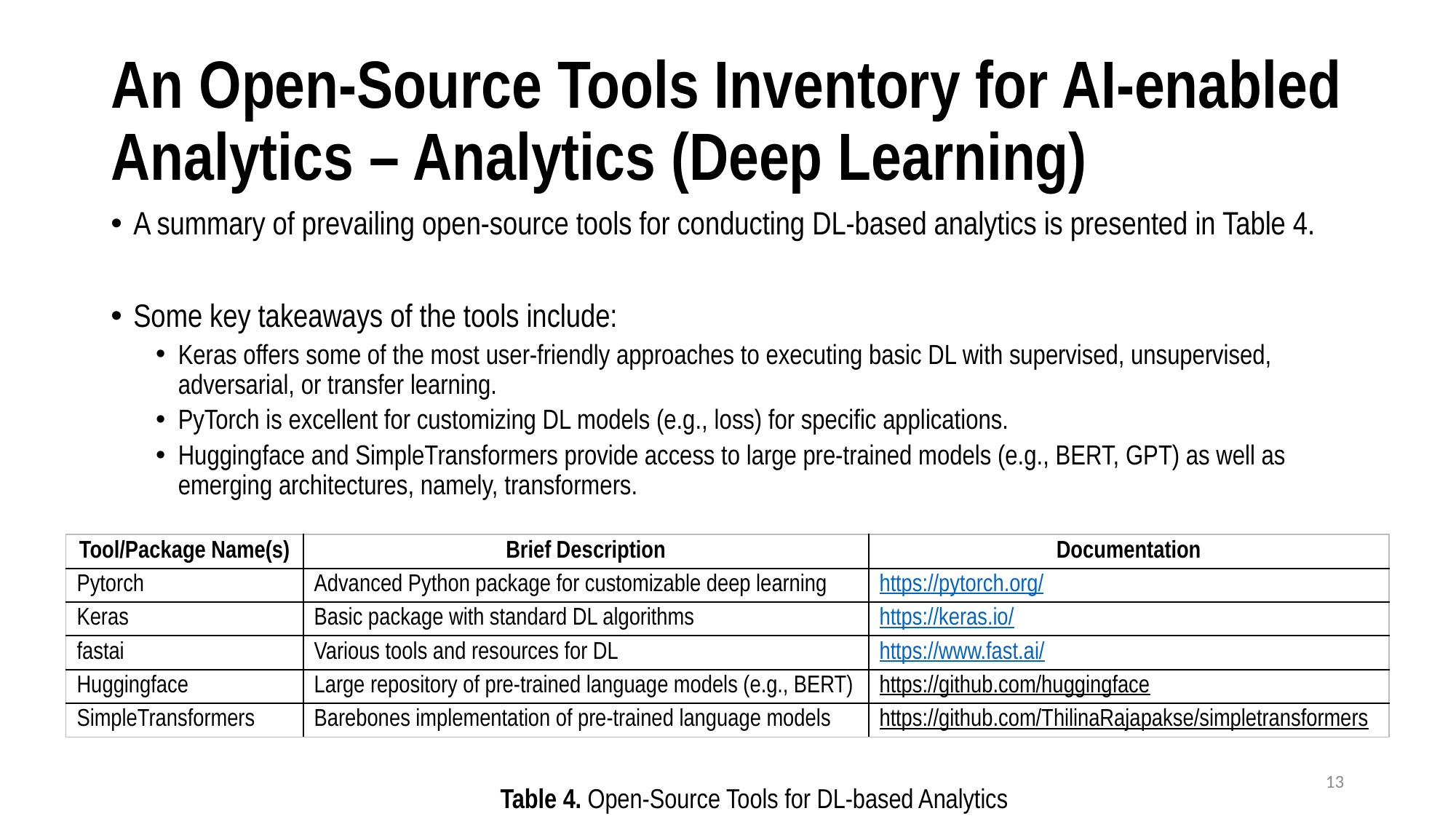

# An Open-Source Tools Inventory for AI-enabled Analytics – Analytics (Deep Learning)
A summary of prevailing open-source tools for conducting DL-based analytics is presented in Table 4.

Some key takeaways of the tools include:
Keras offers some of the most user-friendly approaches to executing basic DL with supervised, unsupervised, adversarial, or transfer learning.
PyTorch is excellent for customizing DL models (e.g., loss) for specific applications.
Huggingface and SimpleTransformers provide access to large pre-trained models (e.g., BERT, GPT) as well as emerging architectures, namely, transformers.
| Tool/Package Name(s) | Brief Description | Documentation |
| --- | --- | --- |
| Pytorch | Advanced Python package for customizable deep learning | https://pytorch.org/ |
| Keras | Basic package with standard DL algorithms | https://keras.io/ |
| fastai | Various tools and resources for DL | https://www.fast.ai/ |
| Huggingface | Large repository of pre-trained language models (e.g., BERT) | https://github.com/huggingface |
| SimpleTransformers | Barebones implementation of pre-trained language models | https://github.com/ThilinaRajapakse/simpletransformers |
13
Table 4. Open-Source Tools for DL-based Analytics